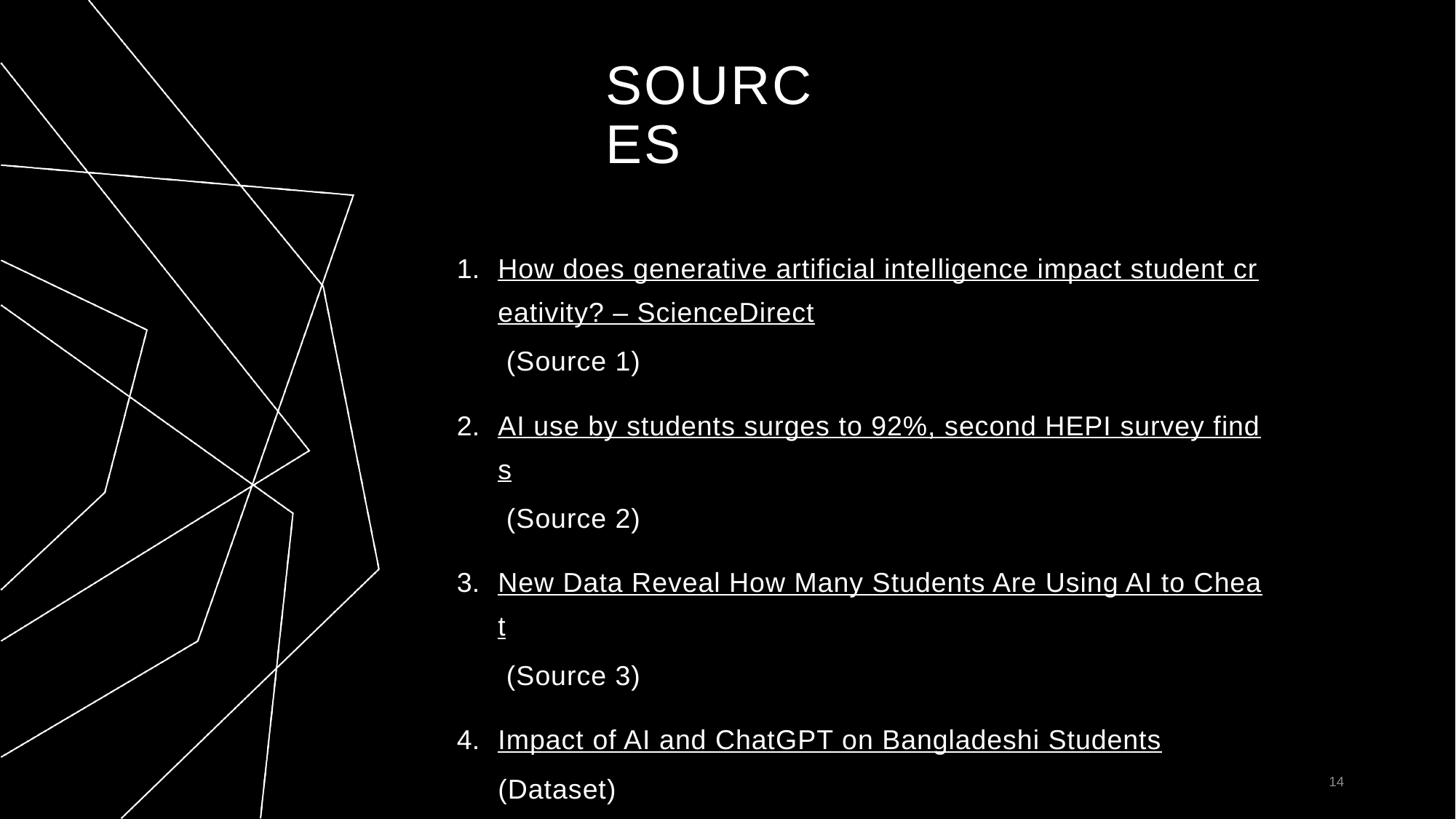

# Sources
How does generative artificial intelligence impact student creativity? – ScienceDirect (Source 1)
AI use by students surges to 92%, second HEPI survey finds (Source 2)
New Data Reveal How Many Students Are Using AI to Cheat (Source 3)
Impact of AI and ChatGPT on Bangladeshi Students (Dataset)

14